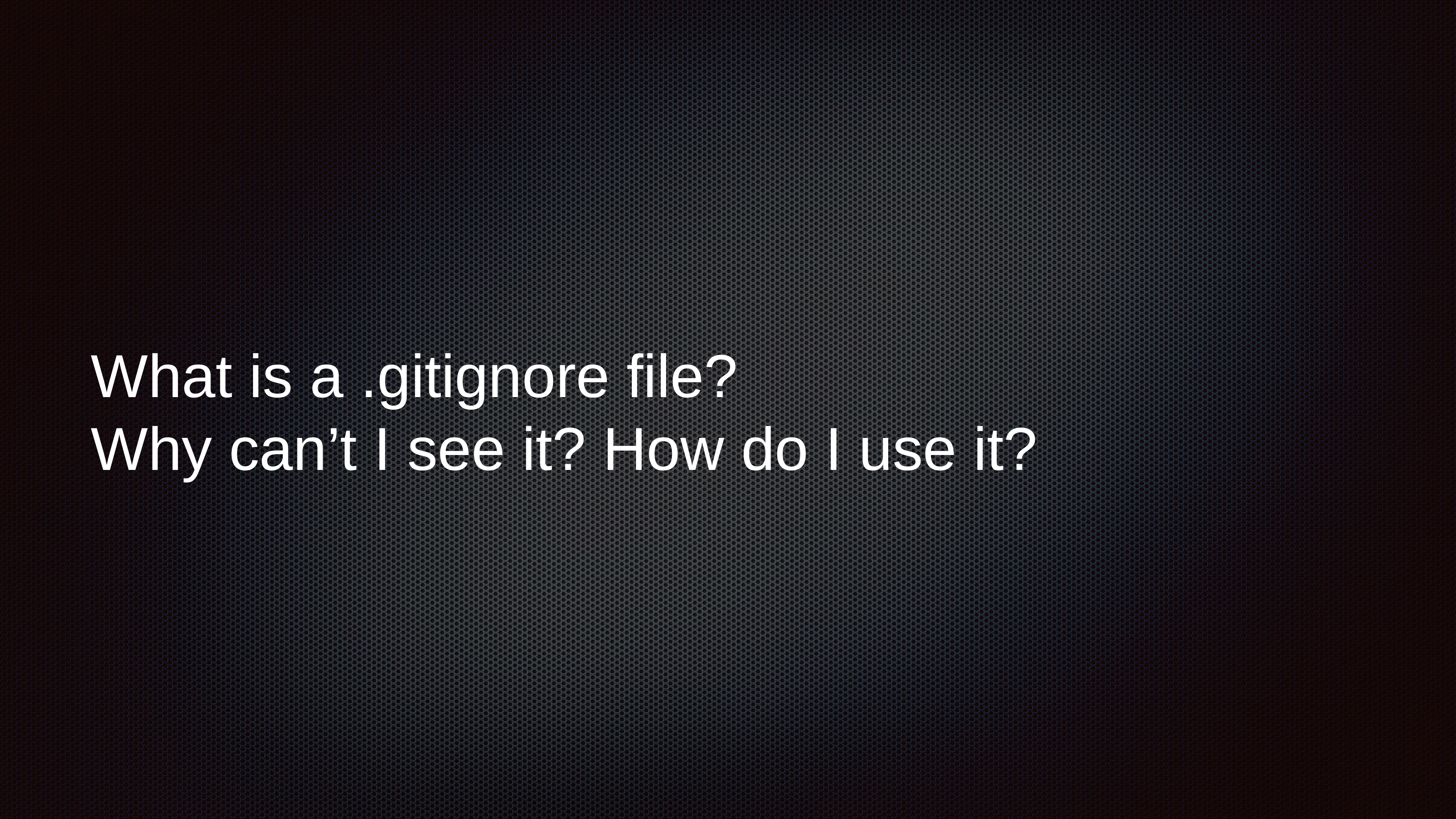

# What is a .gitignore file?
Why can’t I see it? How do I use it?